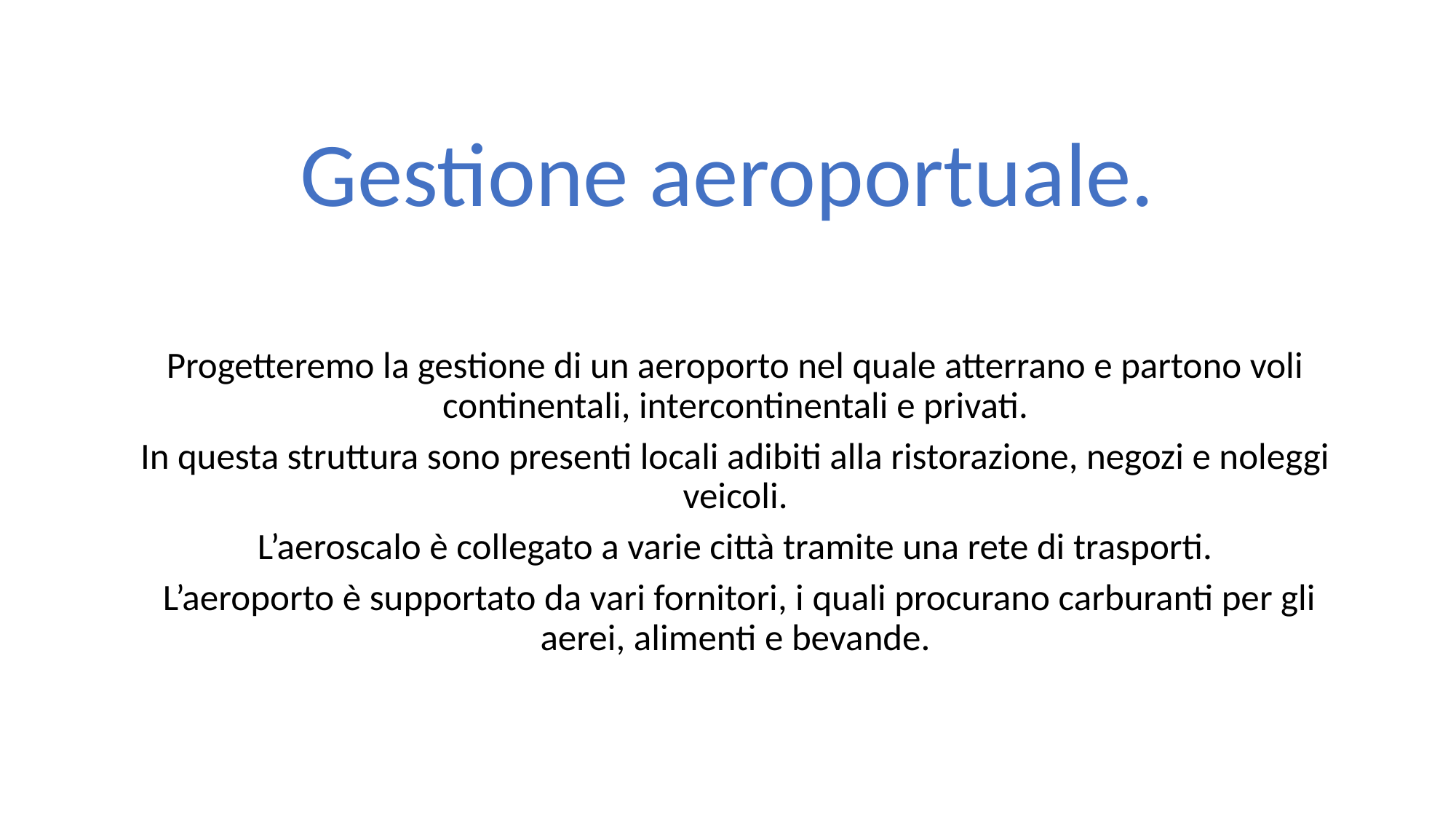

# Gestione aeroportuale.
Progetteremo la gestione di un aeroporto nel quale atterrano e partono voli continentali, intercontinentali e privati.
In questa struttura sono presenti locali adibiti alla ristorazione, negozi e noleggi veicoli.
L’aeroscalo è collegato a varie città tramite una rete di trasporti.
 L’aeroporto è supportato da vari fornitori, i quali procurano carburanti per gli aerei, alimenti e bevande.